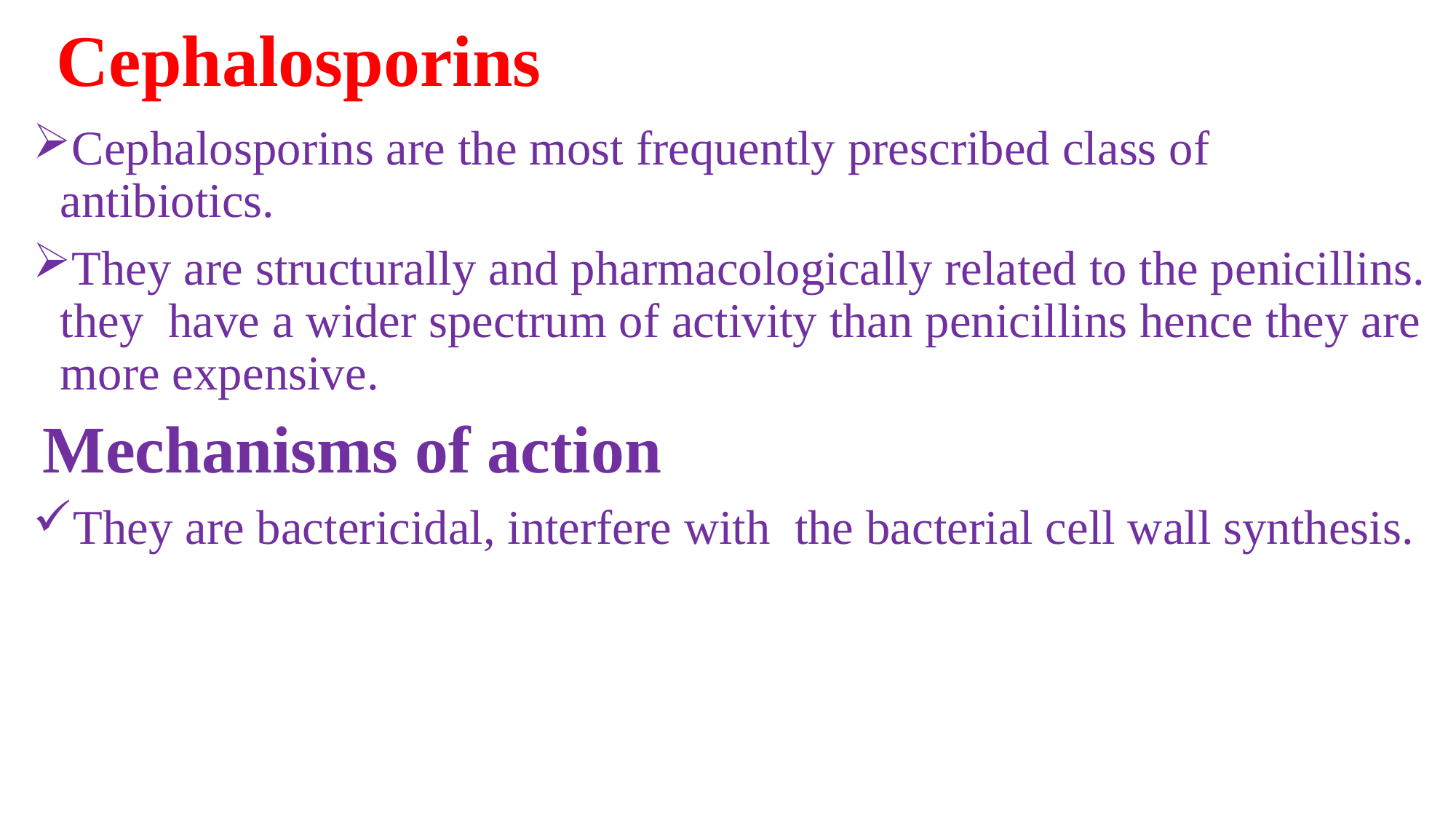

# Cephalosporins
Cephalosporins are the most frequently prescribed class of antibiotics.
They are structurally and pharmacologically related to the penicillins. they  have a wider spectrum of activity than penicillins hence they are more expensive.
 Mechanisms of action
They are bactericidal, interfere with  the bacterial cell wall synthesis.